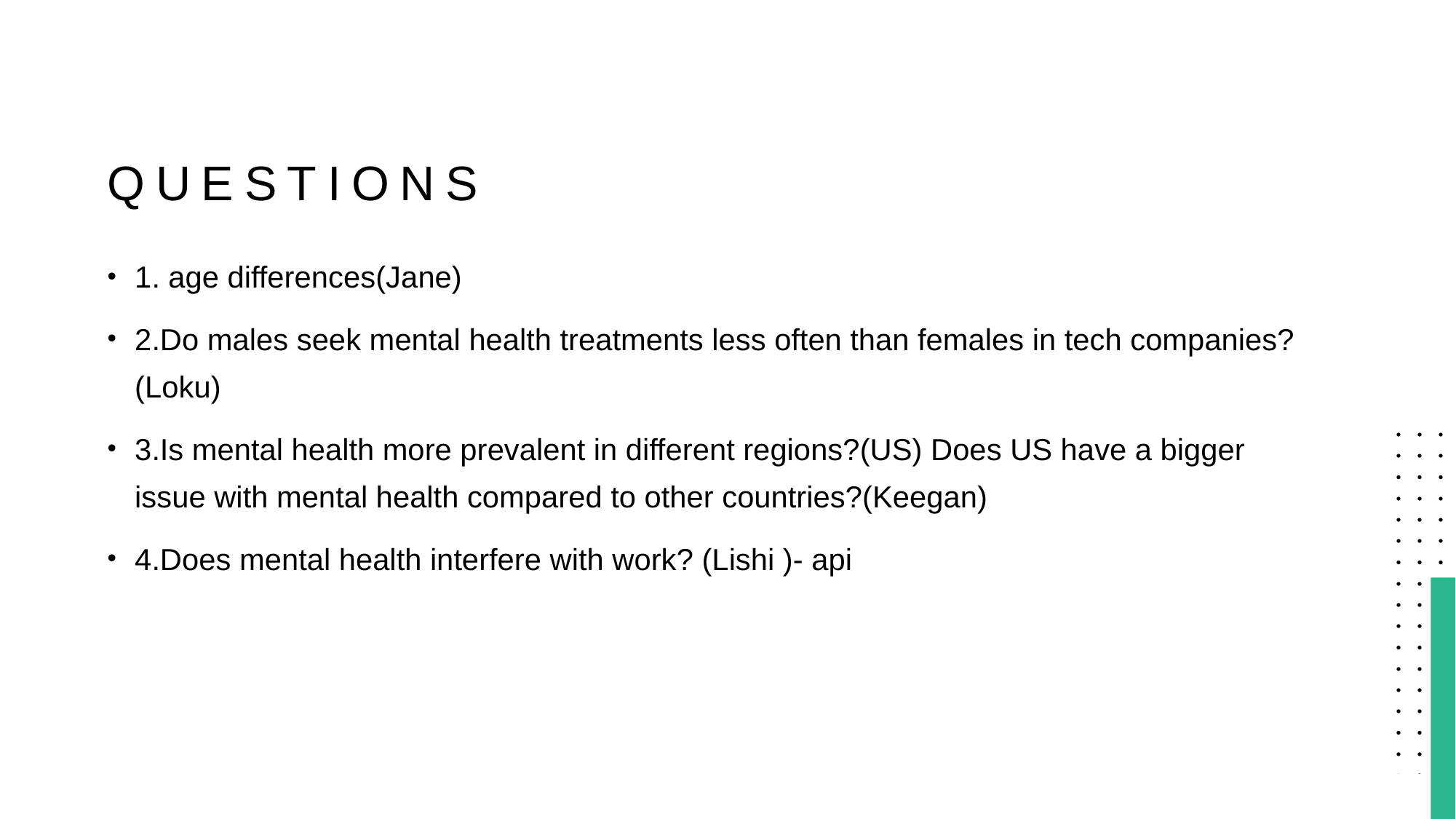

# Questions
1. age differences(Jane)
2.Do males seek mental health treatments less often than females in tech companies? (Loku)
3.Is mental health more prevalent in different regions?(US) Does US have a bigger issue with mental health compared to other countries?(Keegan)
4.Does mental health interfere with work? (Lishi )- api